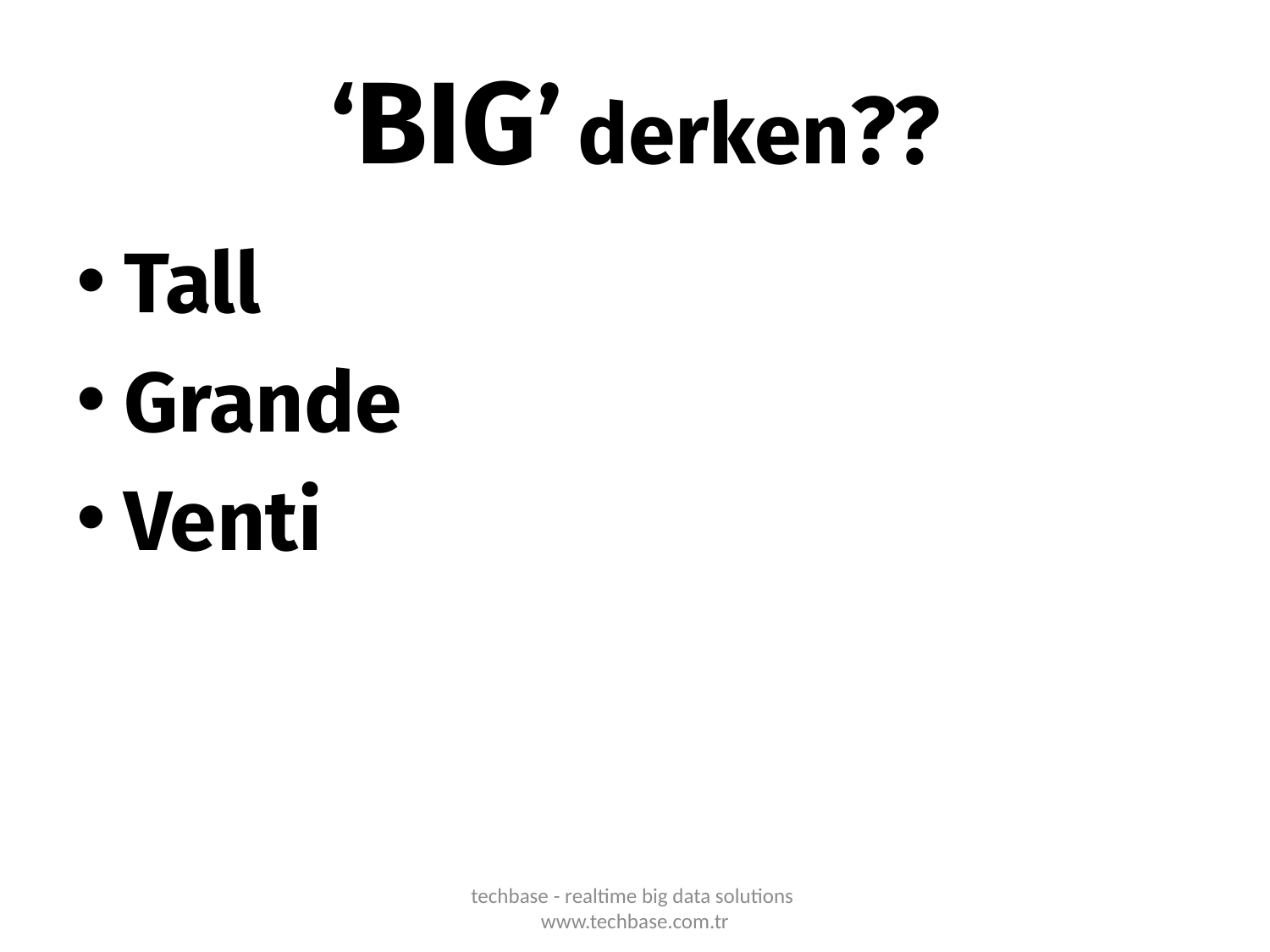

# ‘BIG’ derken??
Tall
Grande
Venti
techbase - realtime big data solutions  www.techbase.com.tr